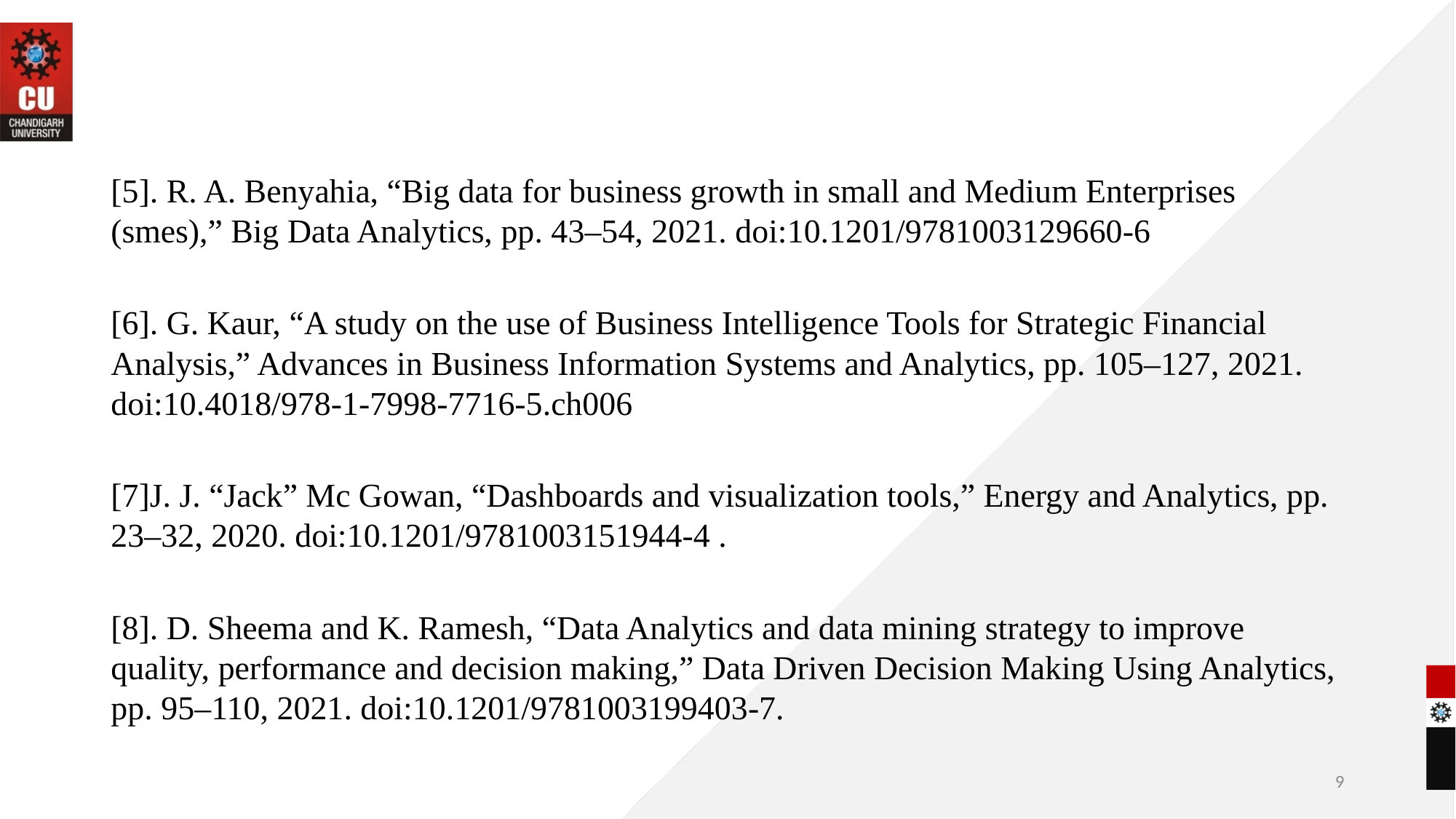

[5]. R. A. Benyahia, “Big data for business growth in small and Medium Enterprises (smes),” Big Data Analytics, pp. 43–54, 2021. doi:10.1201/9781003129660-6

[6]. G. Kaur, “A study on the use of Business Intelligence Tools for Strategic Financial Analysis,” Advances in Business Information Systems and Analytics, pp. 105–127, 2021. doi:10.4018/978-1-7998-7716-5.ch006

[7]J. J. “Jack” Mc Gowan, “Dashboards and visualization tools,” Energy and Analytics, pp. 23–32, 2020. doi:10.1201/9781003151944-4 .

[8]. D. Sheema and K. Ramesh, “Data Analytics and data mining strategy to improve quality, performance and decision making,” Data Driven Decision Making Using Analytics, pp. 95–110, 2021. doi:10.1201/9781003199403-7.
9